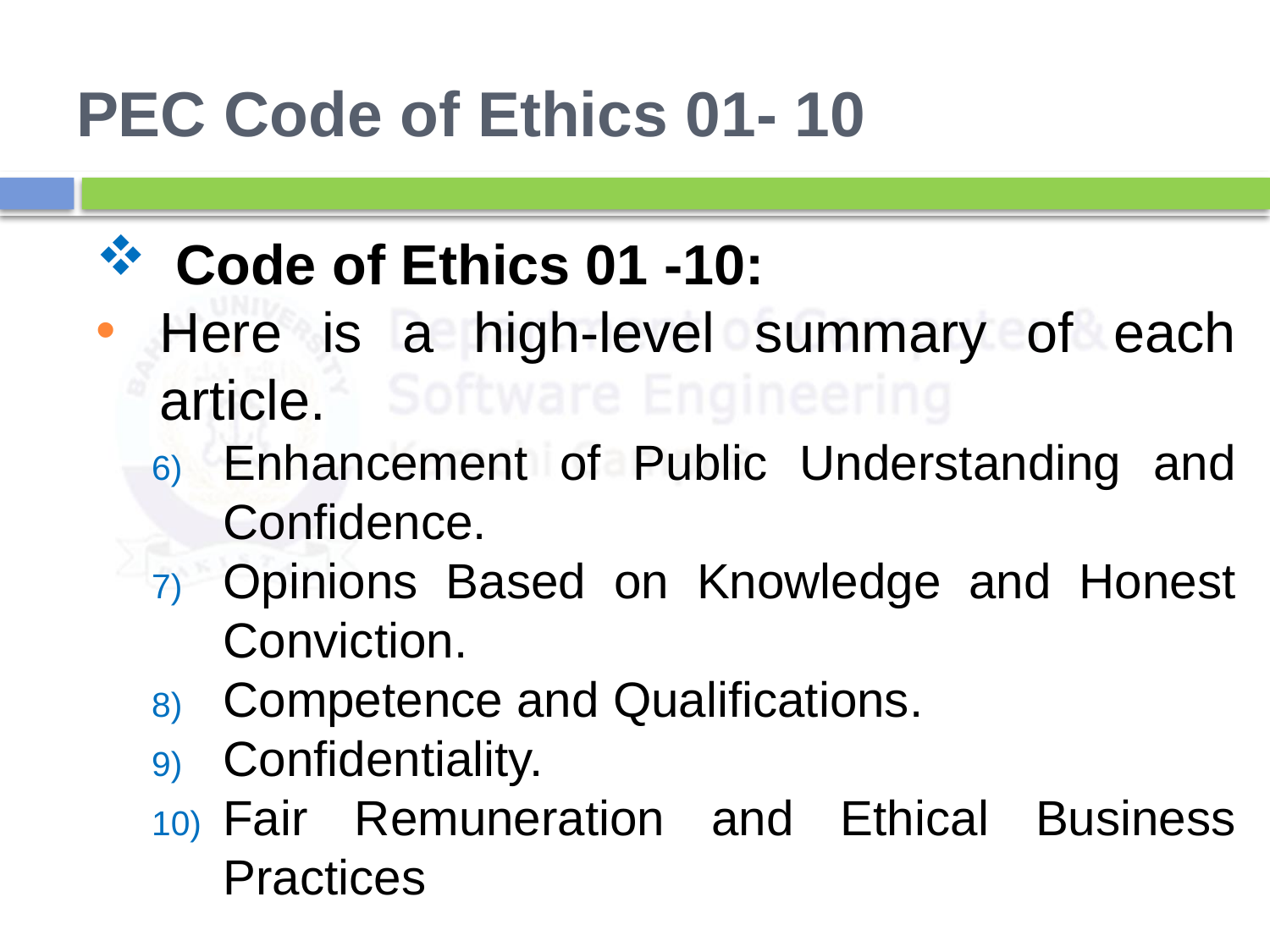

# PEC Code of Ethics 01- 10
 Code of Ethics 01 -10:
Here is a high-level summary of each article.
Enhancement of Public Understanding and Confidence.
Opinions Based on Knowledge and Honest Conviction.
Competence and Qualifications.
Confidentiality.
Fair Remuneration and Ethical Business Practices